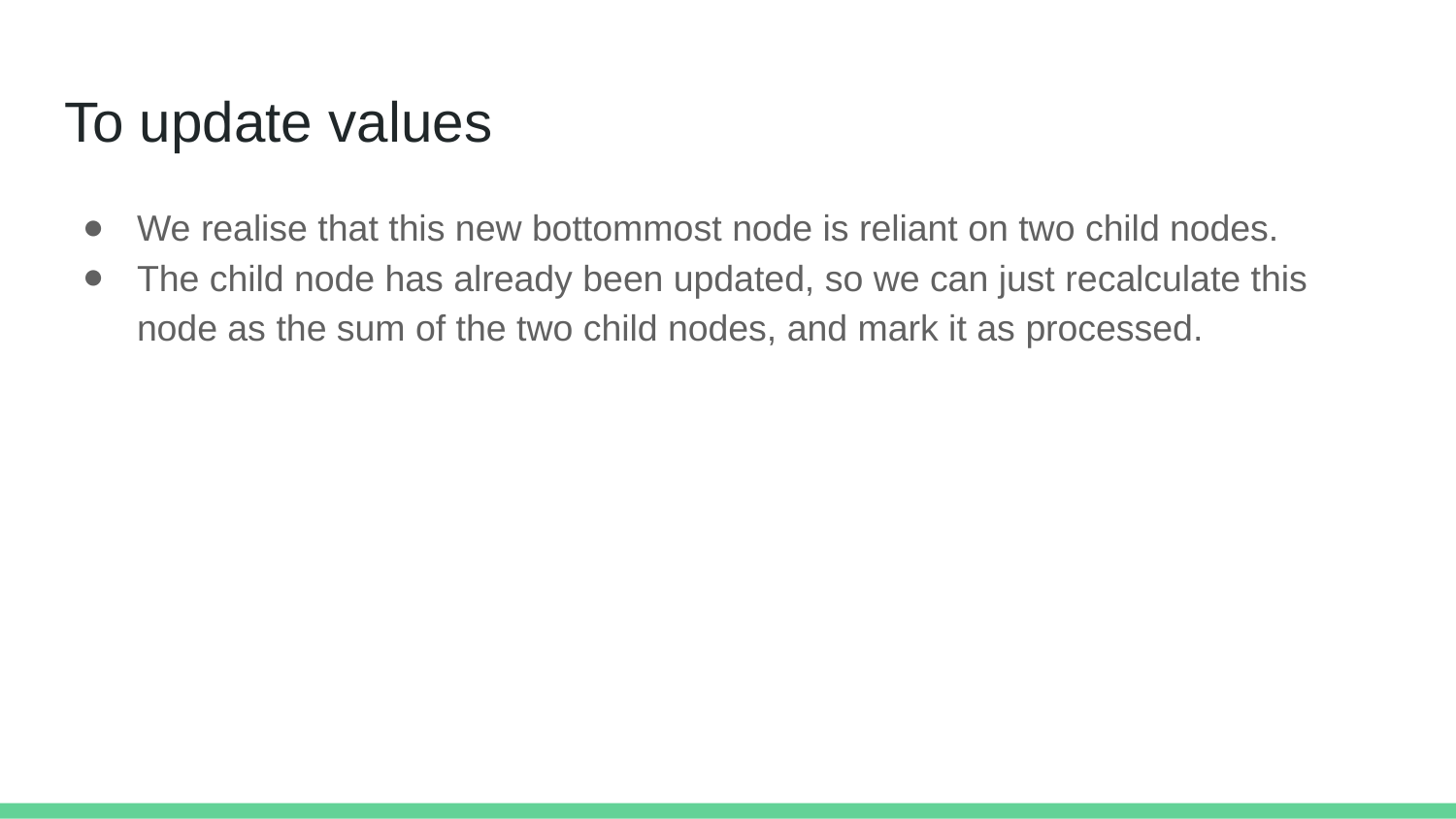

# To update values
We realise that this new bottommost node is reliant on two child nodes.
The child node has already been updated, so we can just recalculate this node as the sum of the two child nodes, and mark it as processed.